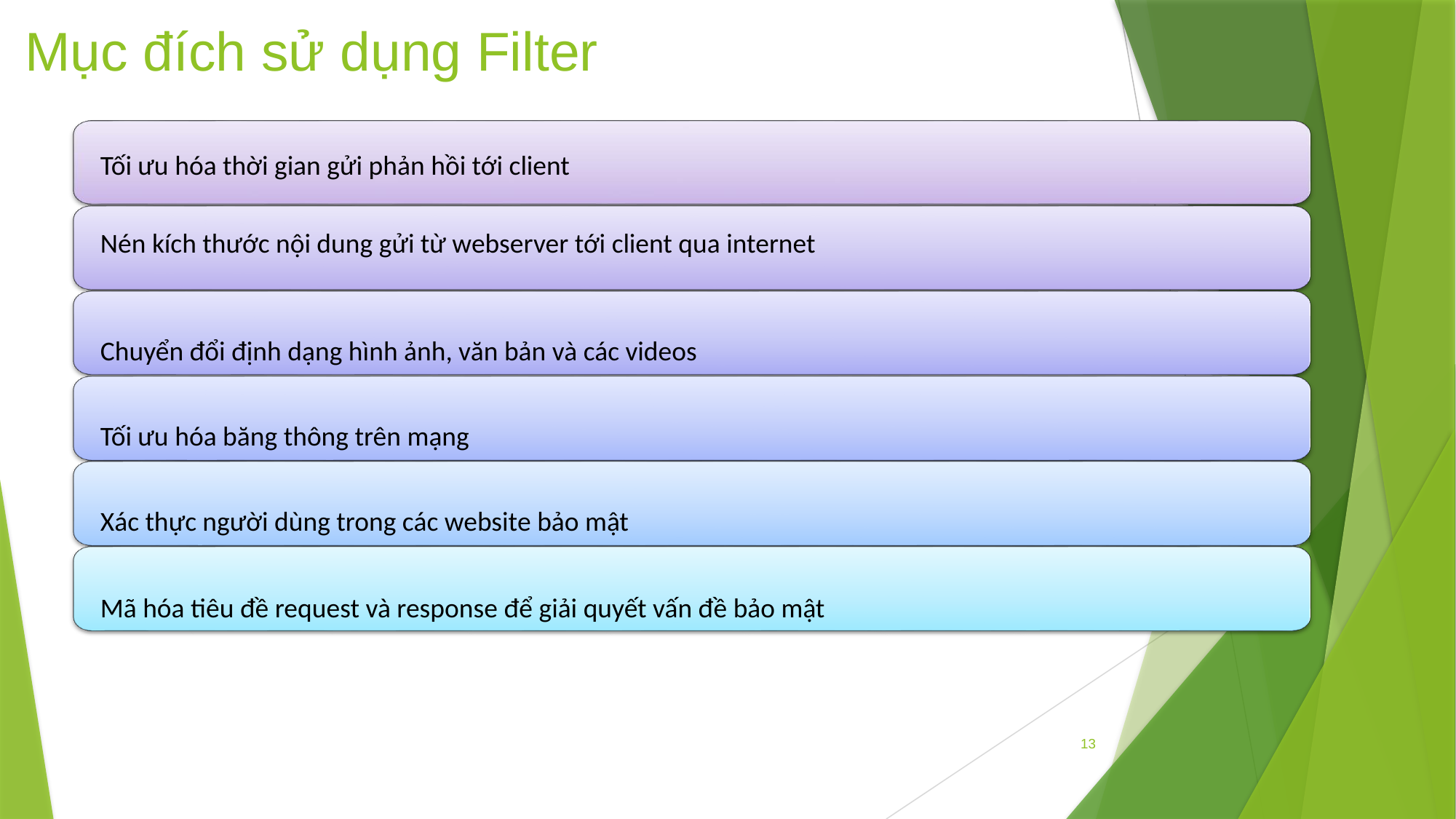

# Mục đích sử dụng Filter

Tối ưu hóa thời gian gửi phản hồi tới client

Nén kích thước nội dung gửi từ webserver tới client qua internet

Chuyển đổi định dạng hình ảnh, văn bản và các videos
Tối ưu hóa băng thông trên mạng
Xác thực người dùng trong các website bảo mật

Mã hóa tiêu đề request và response để giải quyết vấn đề bảo mật

13